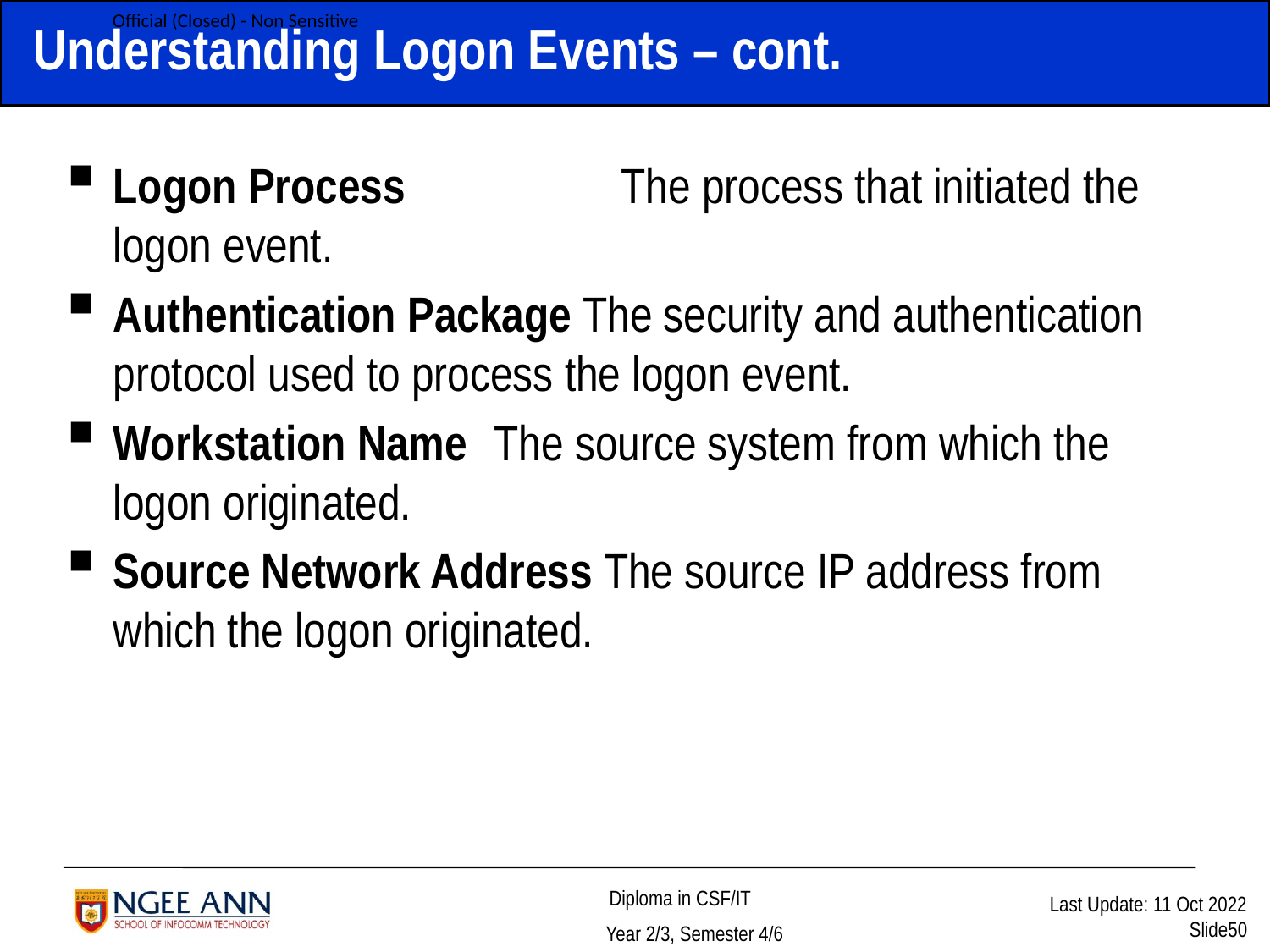

# Understanding Logon Events – cont.
Logon Process		The process that initiated the logon event.
Authentication Package The security and authentication protocol used to process the logon event.
Workstation Name	The source system from which the logon originated.
Source Network Address The source IP address from which the logon originated.